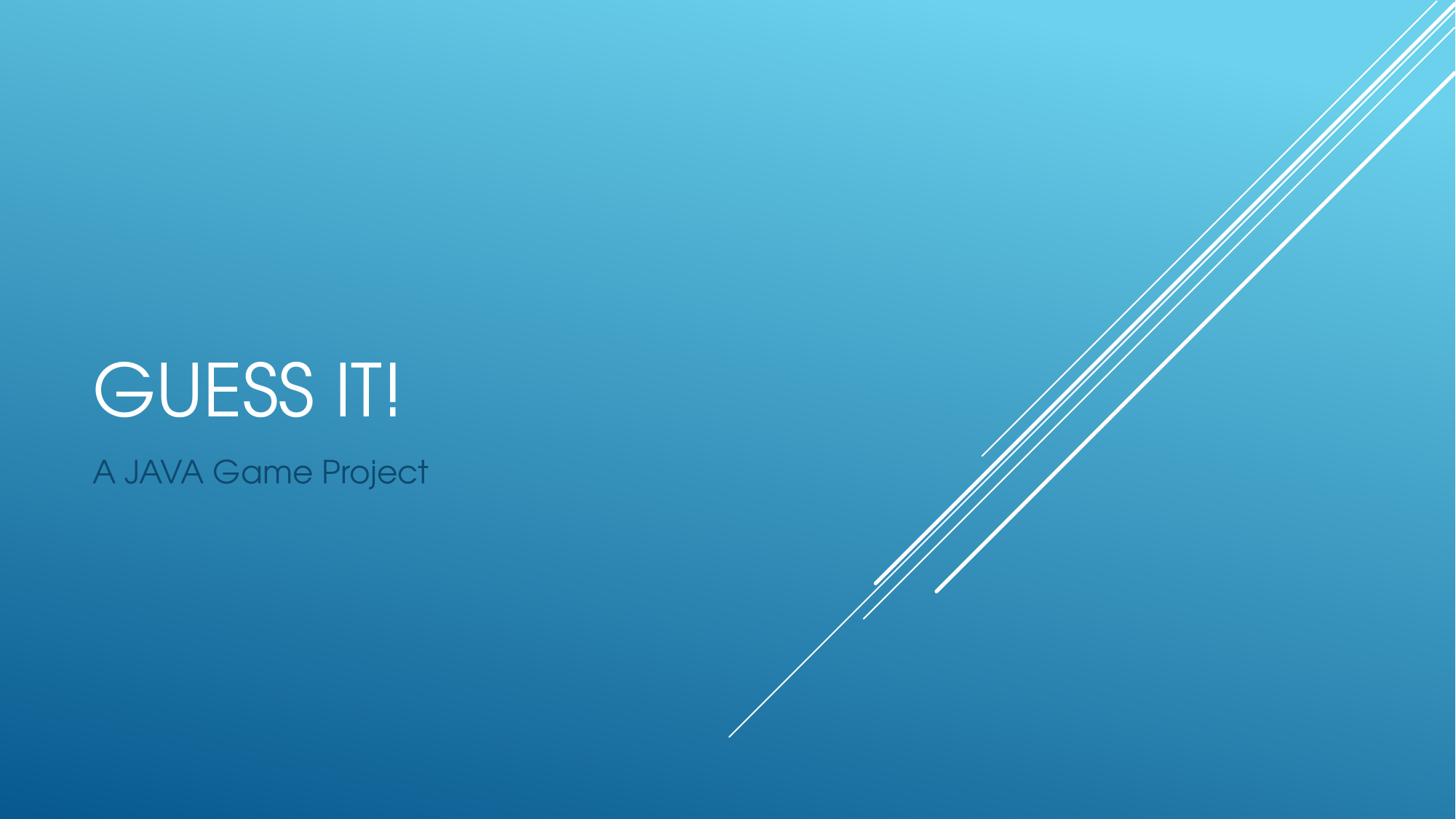

# Guess it!
A JAVA Game Project